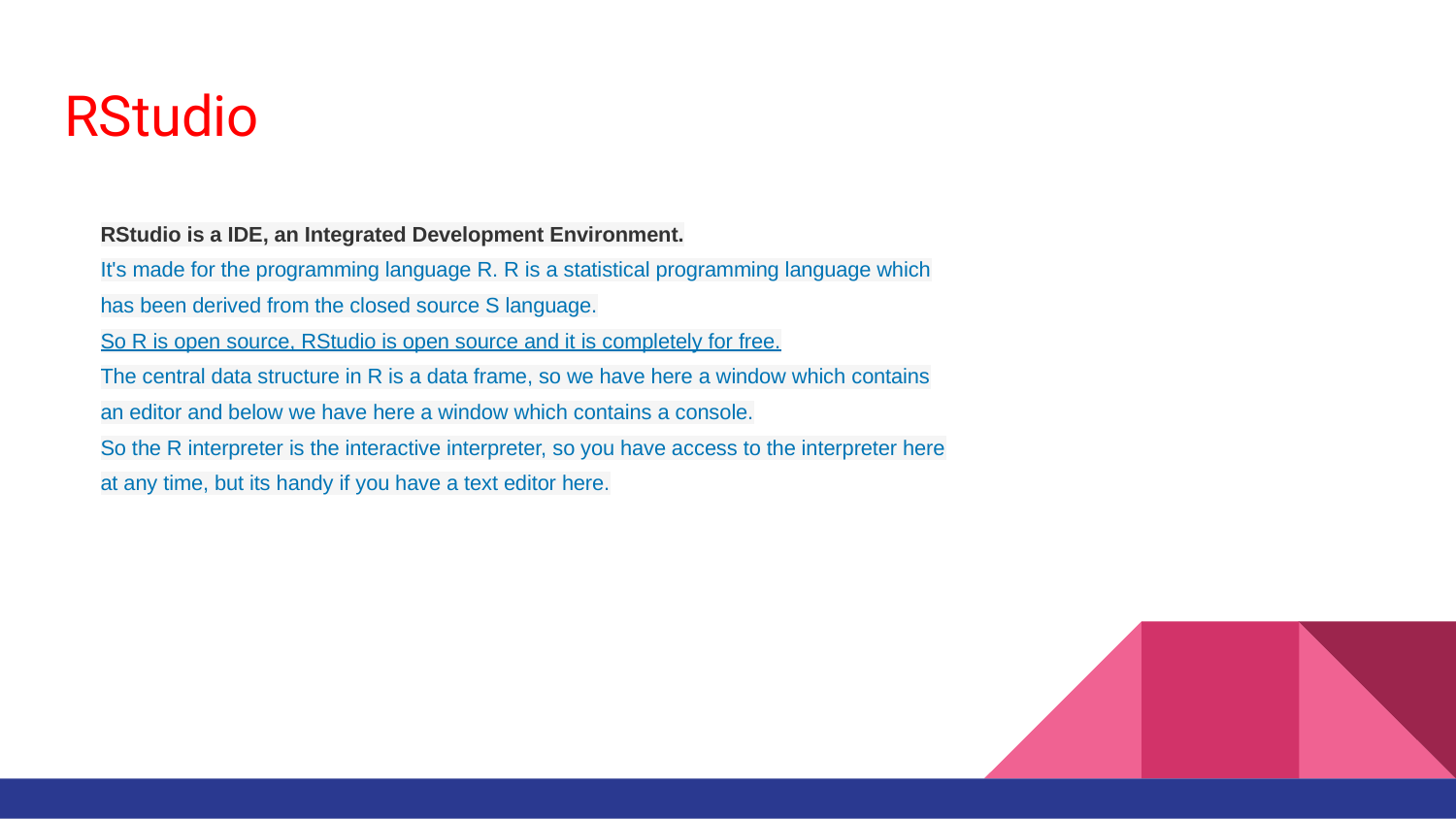

# RStudio
RStudio is a IDE, an Integrated Development Environment.
It's made for the programming language R. R is a statistical programming language which
has been derived from the closed source S language.
So R is open source, RStudio is open source and it is completely for free.
The central data structure in R is a data frame, so we have here a window which contains
an editor and below we have here a window which contains a console.
So the R interpreter is the interactive interpreter, so you have access to the interpreter here
at any time, but its handy if you have a text editor here.